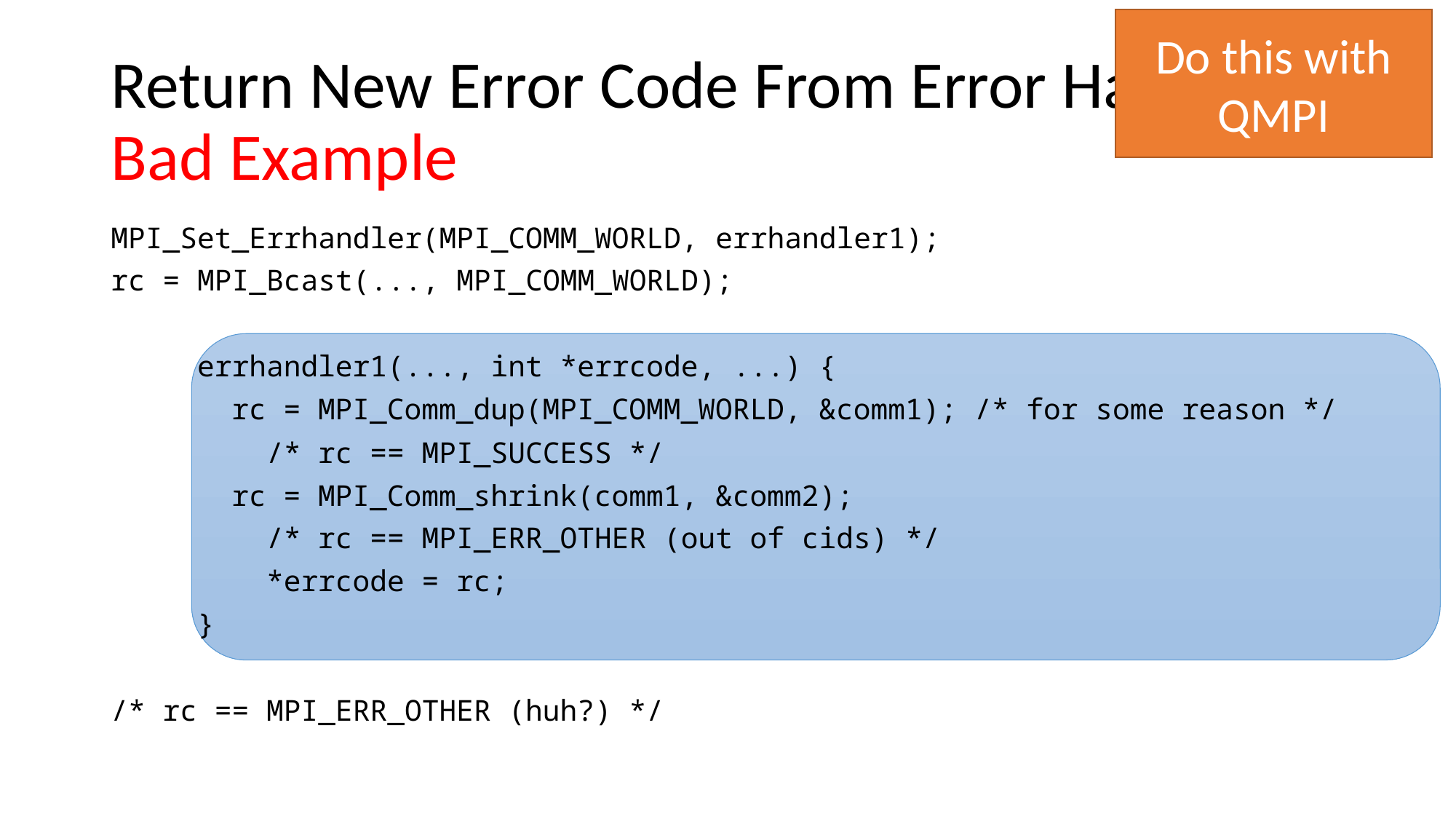

Do this with QMPI
# Return New Error Code From Error Handler Bad Example
MPI_Set_Errhandler(MPI_COMM_WORLD, errhandler1);
rc = MPI_Bcast(..., MPI_COMM_WORLD);

	errhandler1(..., int *errcode, ...) {
	  rc = MPI_Comm_dup(MPI_COMM_WORLD, &comm1); /* for some reason */
 	    /* rc == MPI_SUCCESS */
	  rc = MPI_Comm_shrink(comm1, &comm2);
	    /* rc == MPI_ERR_OTHER (out of cids) */
	    *errcode = rc;
	}

/* rc == MPI_ERR_OTHER (huh?) */